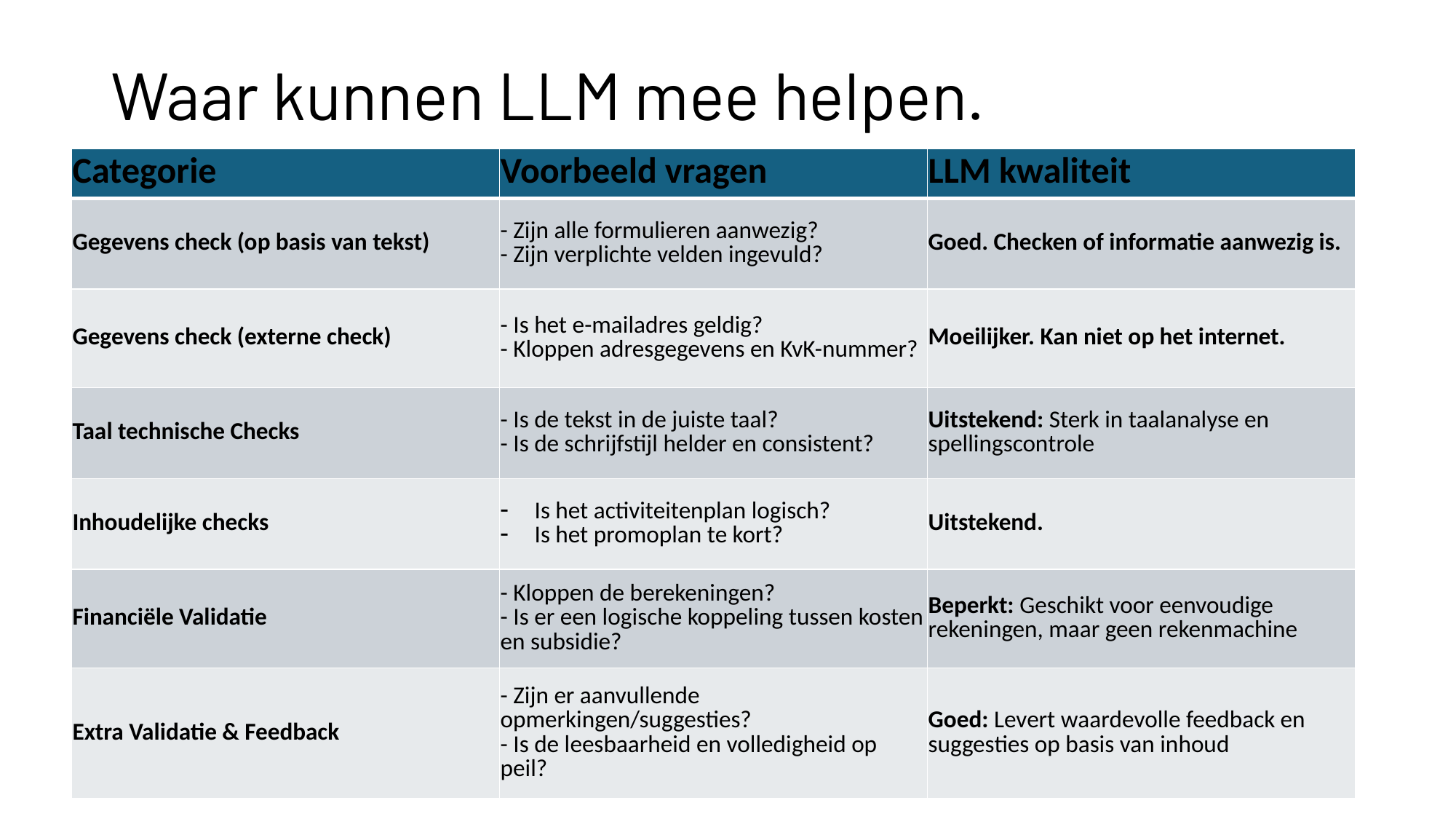

# Waar kunnen LLM mee helpen.
| Categorie | Voorbeeld vragen | LLM kwaliteit |
| --- | --- | --- |
| Gegevens check (op basis van tekst) | - Zijn alle formulieren aanwezig? - Zijn verplichte velden ingevuld? | Goed. Checken of informatie aanwezig is. |
| Gegevens check (externe check) | - Is het e-mailadres geldig? - Kloppen adresgegevens en KvK-nummer? | Moeilijker. Kan niet op het internet. |
| Taal technische Checks | - Is de tekst in de juiste taal? - Is de schrijfstijl helder en consistent? | Uitstekend: Sterk in taalanalyse en spellingscontrole |
| Inhoudelijke checks | Is het activiteitenplan logisch? Is het promoplan te kort? | Uitstekend. |
| Financiële Validatie | - Kloppen de berekeningen? - Is er een logische koppeling tussen kosten en subsidie? | Beperkt: Geschikt voor eenvoudige rekeningen, maar geen rekenmachine |
| Extra Validatie & Feedback | - Zijn er aanvullende opmerkingen/suggesties? - Is de leesbaarheid en volledigheid op peil? | Goed: Levert waardevolle feedback en suggesties op basis van inhoud |